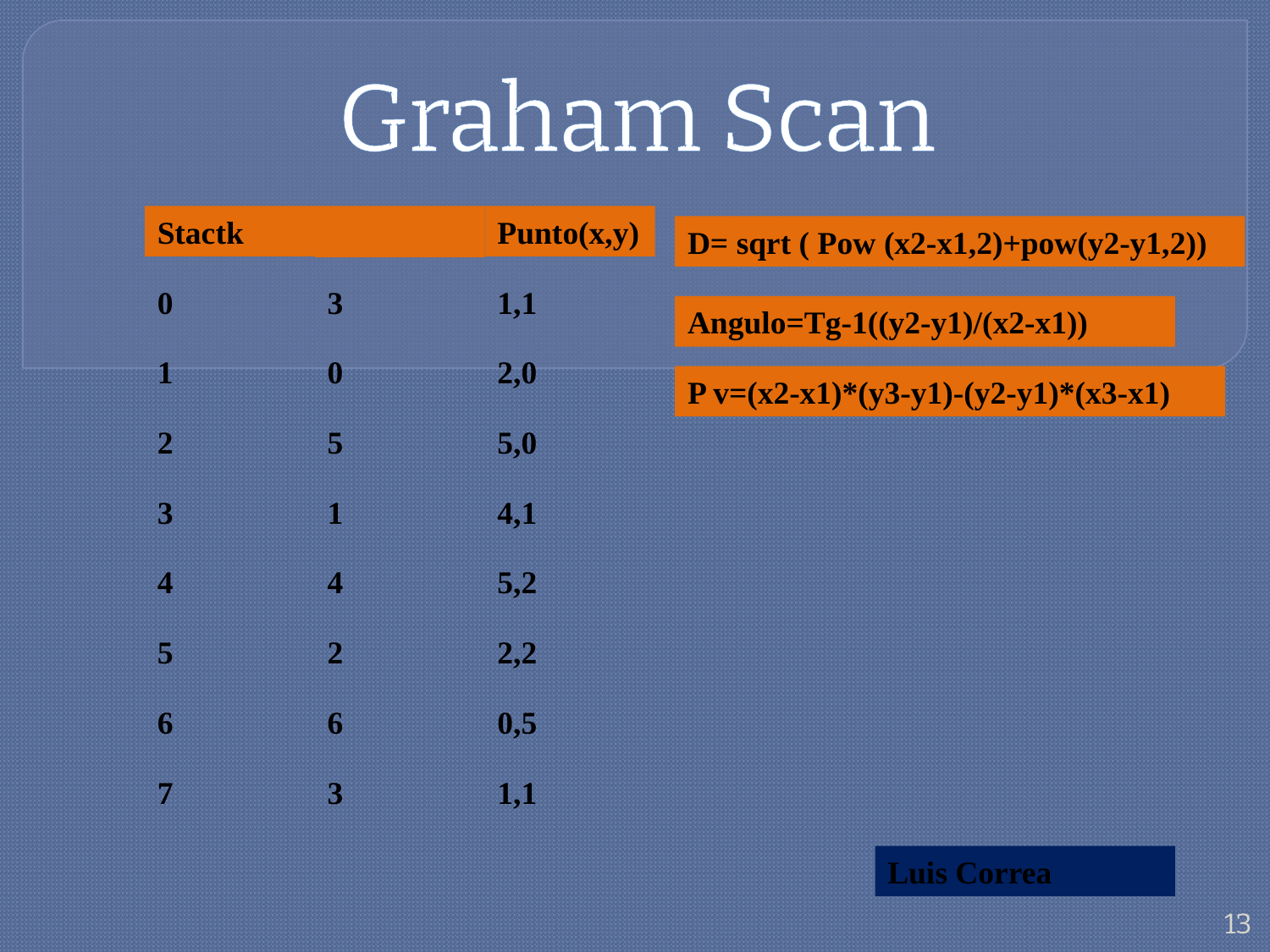

Graham Scan
Stactk

Punto(x,y)
D= sqrt ( Pow (x2-x1,2)+pow(y2-y1,2))
0
3
1,1
Angulo=Tg-1((y2-y1)/(x2-x1))
1
0
2,0
P v=(x2-x1)*(y3-y1)-(y2-y1)*(x3-x1)
2
5
5,0
3
1
4,1
4
4
5,2
5
2
2,2
6
6
0,5
7
3
1,1
Luis Correa
13